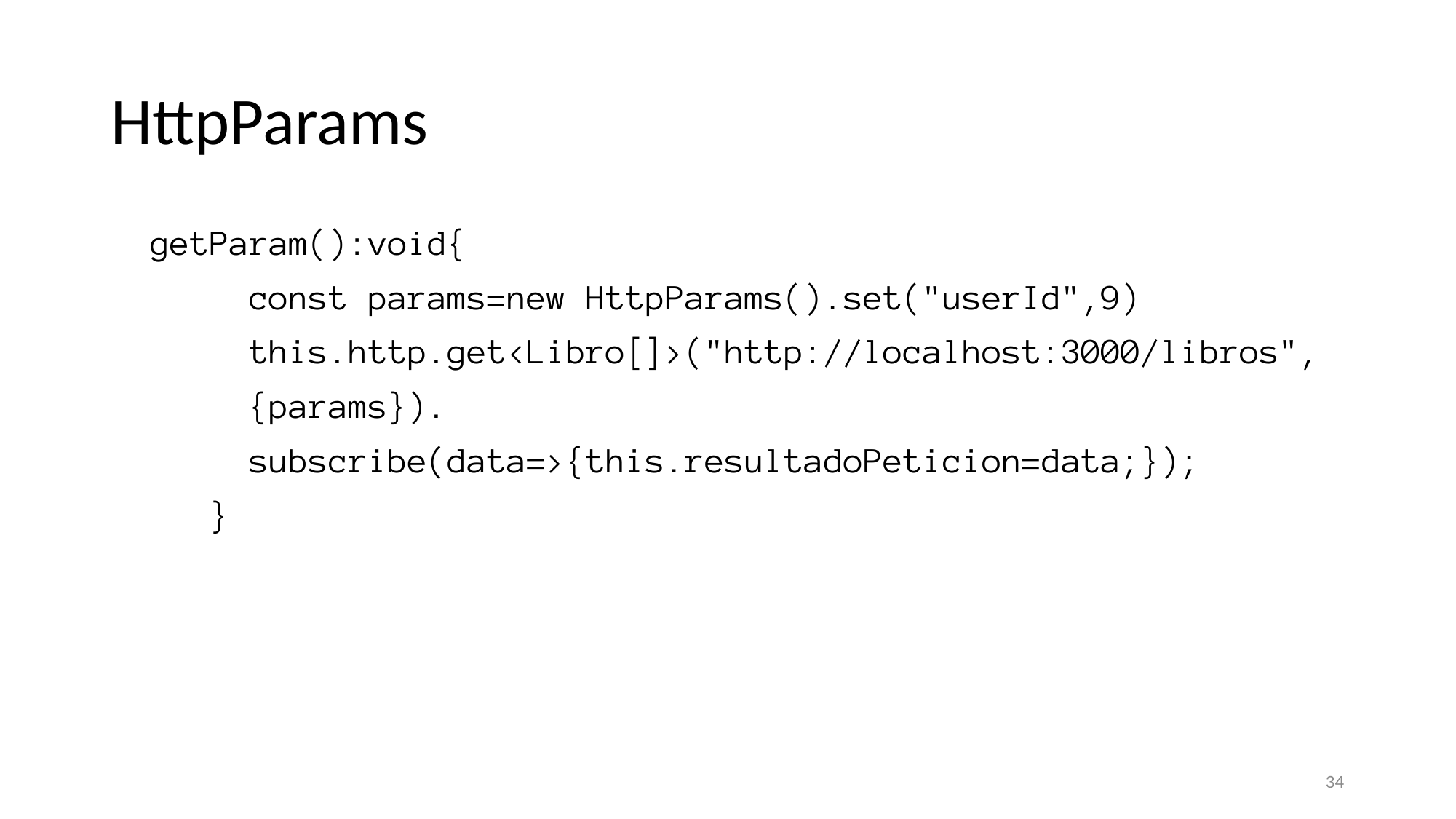

# HttpParams
  getParam():void{
       const params=new HttpParams().set("userId",9)
       this.http.get<Libro[]>("http://localhost:3000/libros",
       {params}).
       subscribe(data=>{this.resultadoPeticion=data;});
     }

34